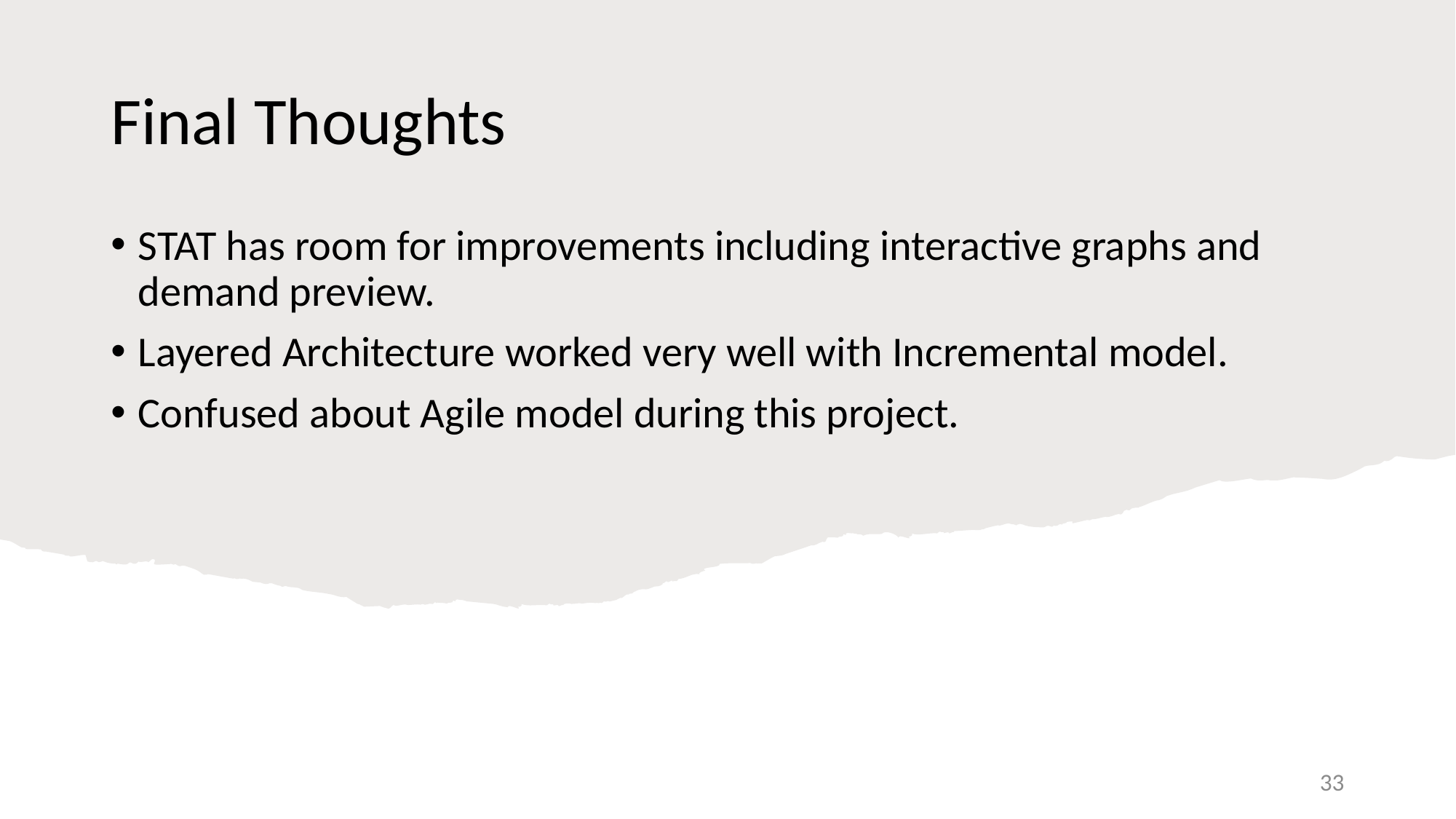

# Final Thoughts
STAT has room for improvements including interactive graphs and demand preview.
Layered Architecture worked very well with Incremental model.
Confused about Agile model during this project.
33